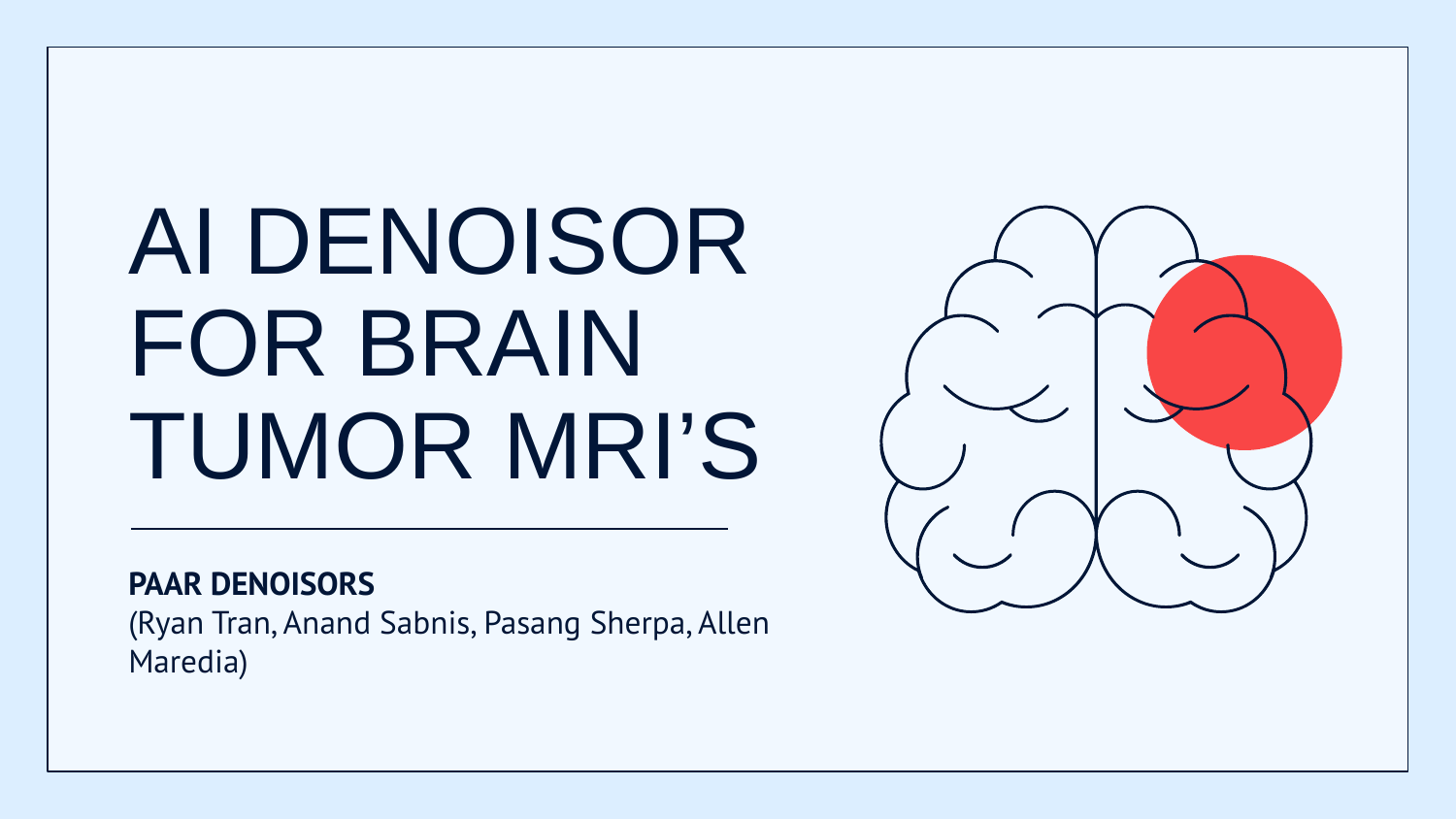

# AI DENOISOR FOR BRAIN TUMOR MRI’S

PAAR DENOISORS
(Ryan Tran, Anand Sabnis, Pasang Sherpa, Allen Maredia)